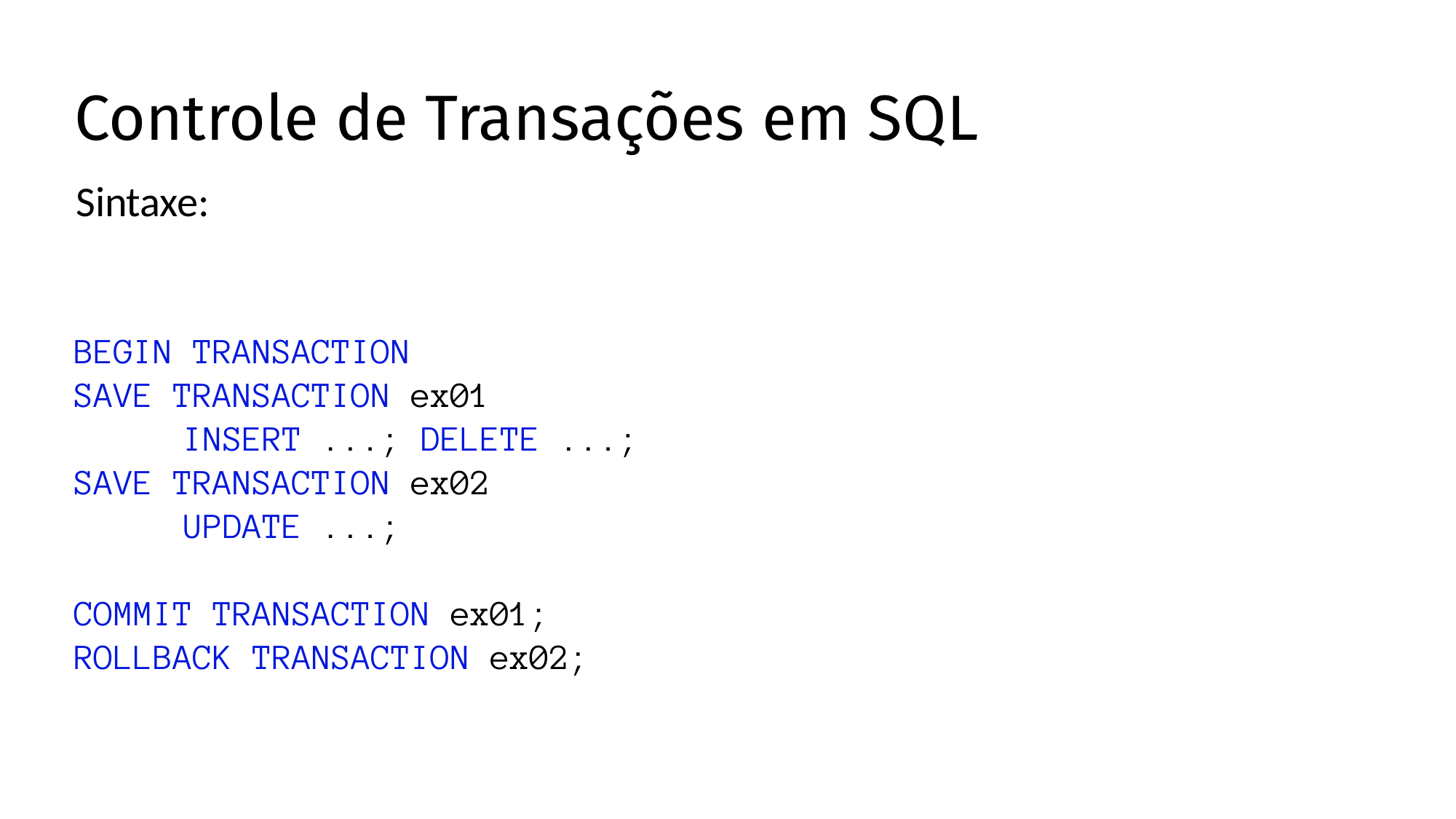

Controle de Transações em SQL
Sintaxe:

BEGIN TRANSACTION
SAVE TRANSACTION ex01
	INSERT ...; DELETE ...;
SAVE TRANSACTION ex02
	UPDATE ...;

COMMIT TRANSACTION ex01;
ROLLBACK TRANSACTION ex02;